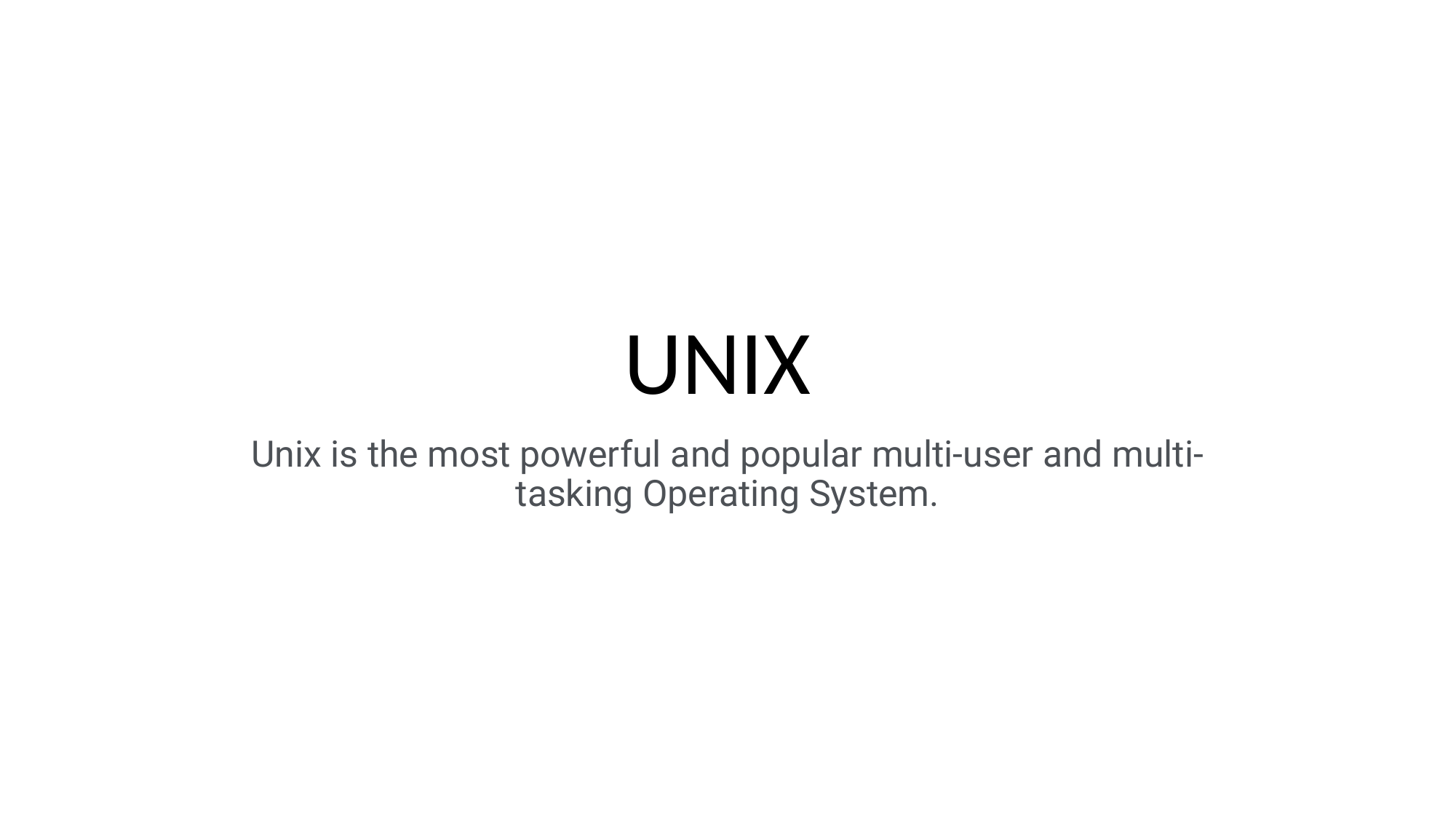

# UNIX
Unix is the most powerful and popular multi-user and multi-tasking Operating System.